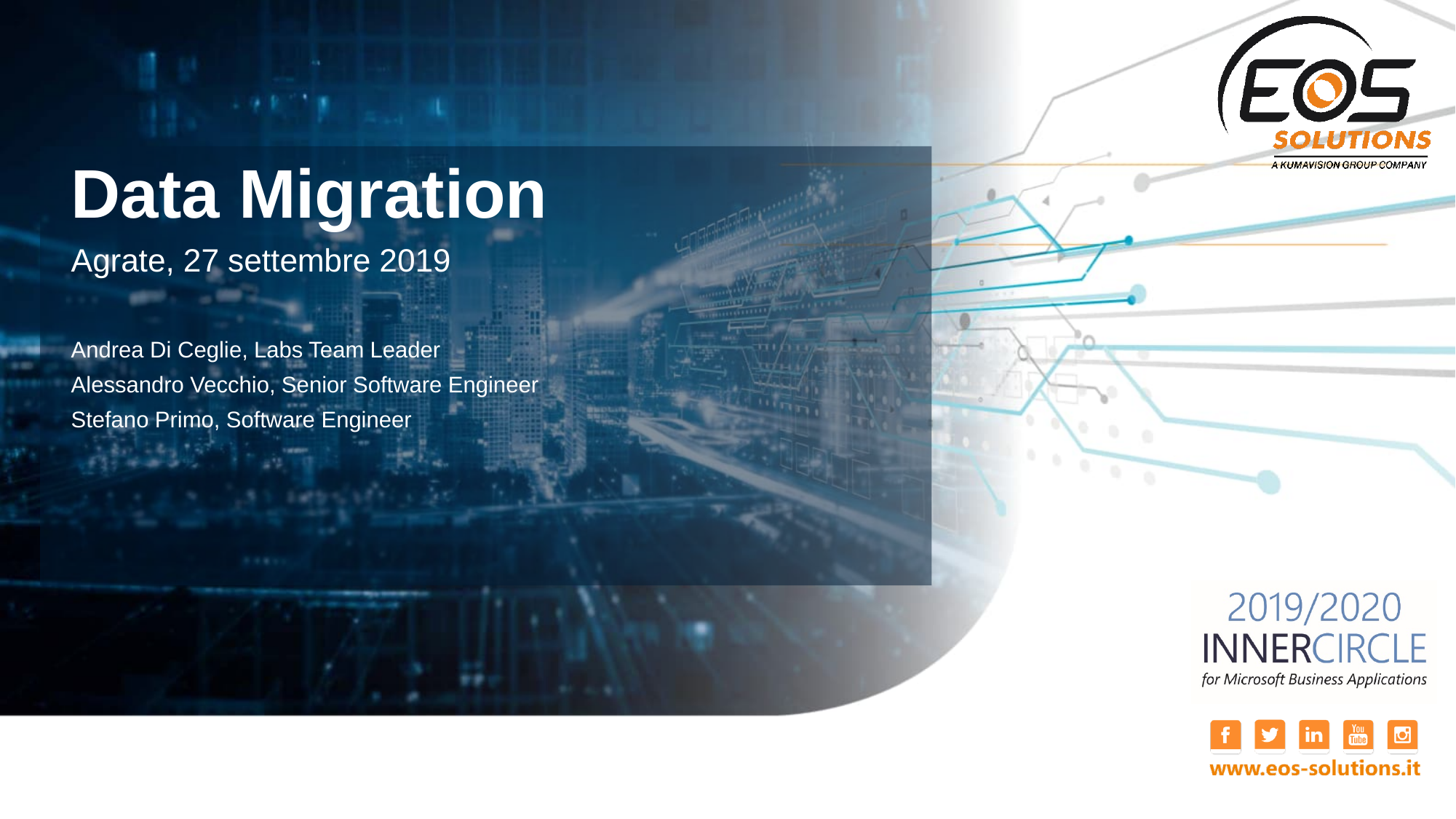

# Data Migration
Agrate, 27 settembre 2019
Andrea Di Ceglie, Labs Team Leader
Alessandro Vecchio, Senior Software Engineer
Stefano Primo, Software Engineer